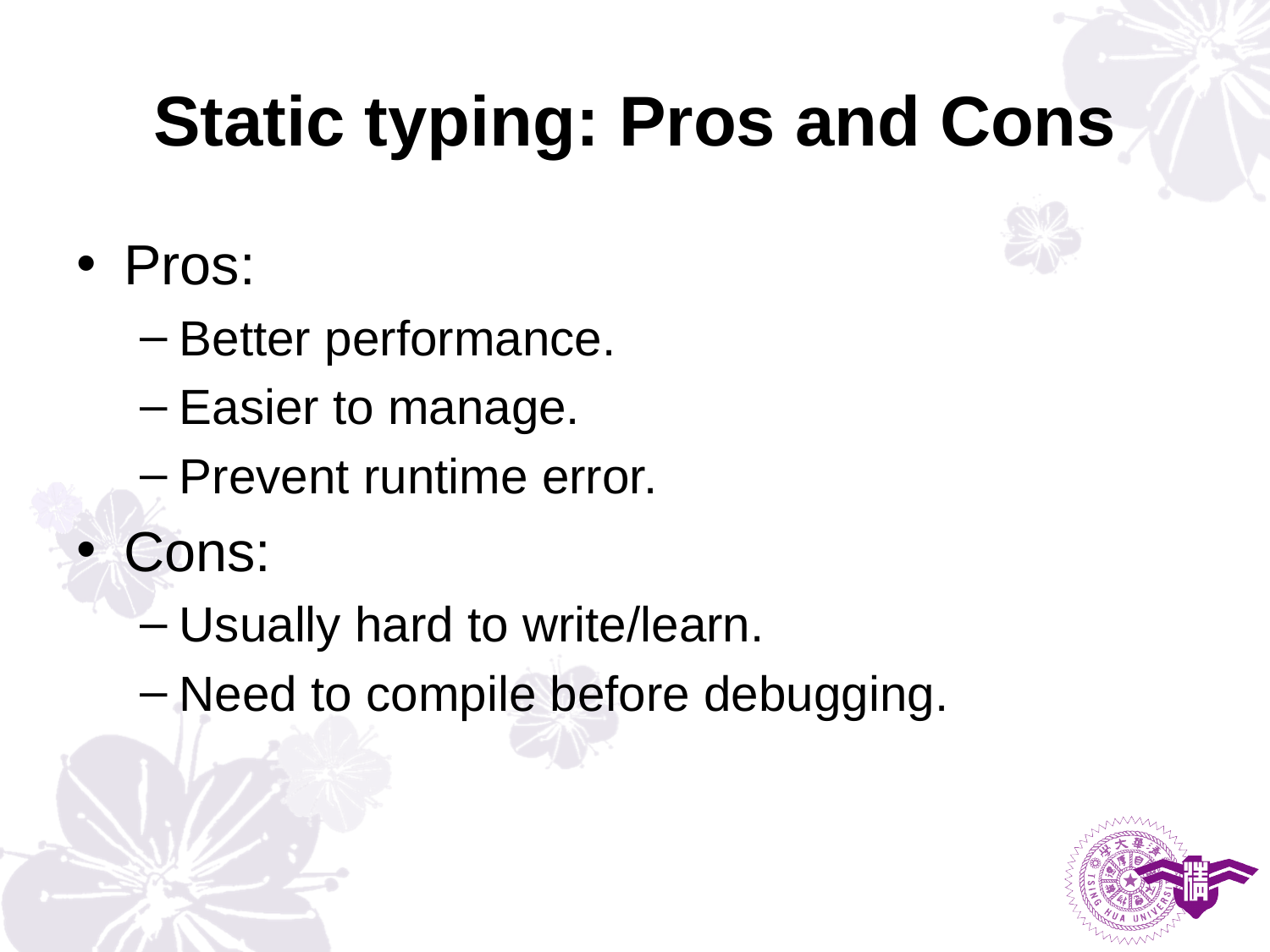

# Static typing: Pros and Cons
Pros:
Better performance.
Easier to manage.
Prevent runtime error.
Cons:
Usually hard to write/learn.
Need to compile before debugging.